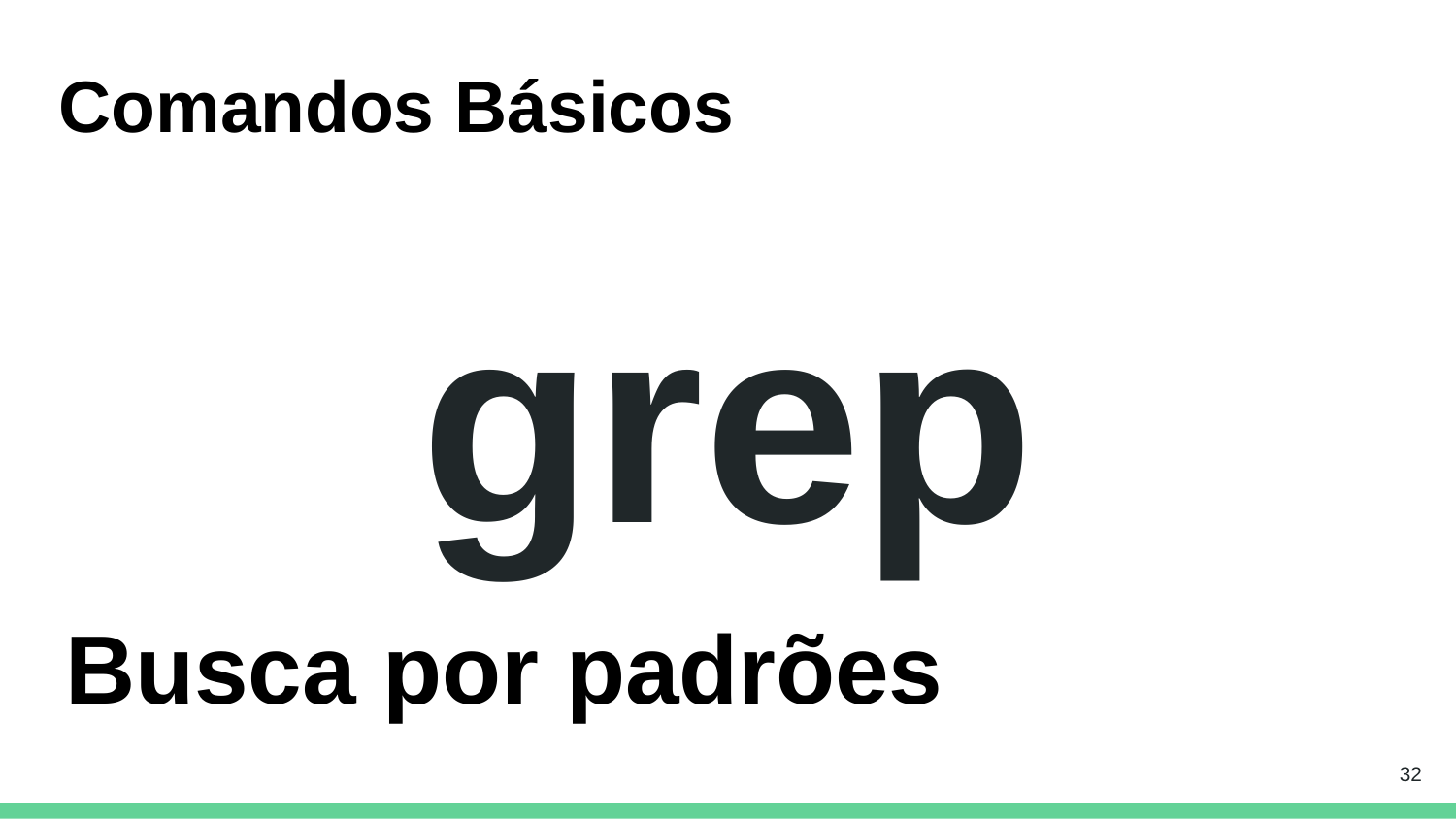

Comandos Básicos
# grep
Busca por padrões
32